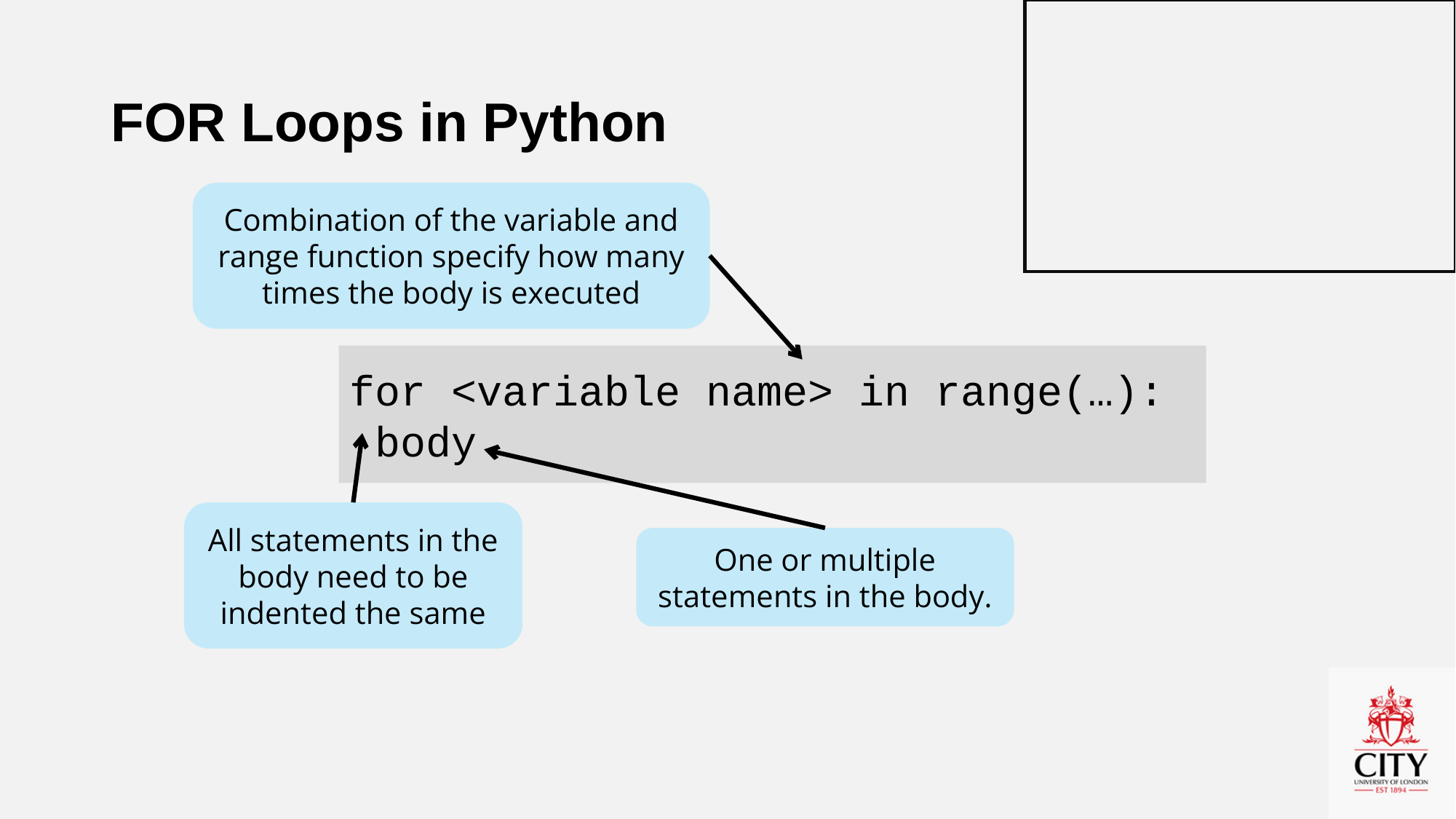

# FOR Loops in Python
Combination of the variable and range function specify how many times the body is executed
for <variable name> in range(…):
 body
All statements in the body need to be indented the same
One or multiple statements in the body.